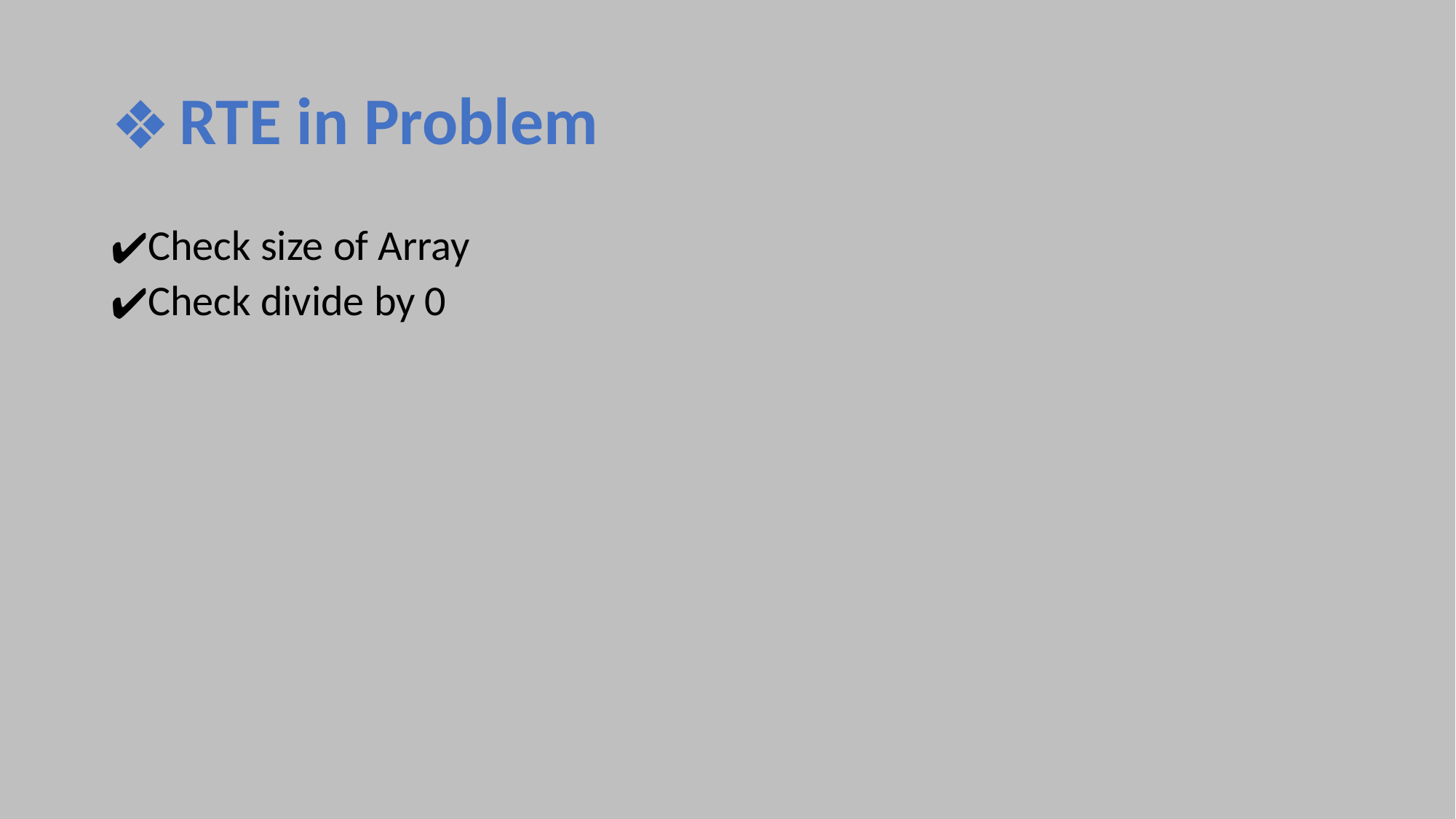

# RTE in Problem
Check size of Array
Check divide by 0